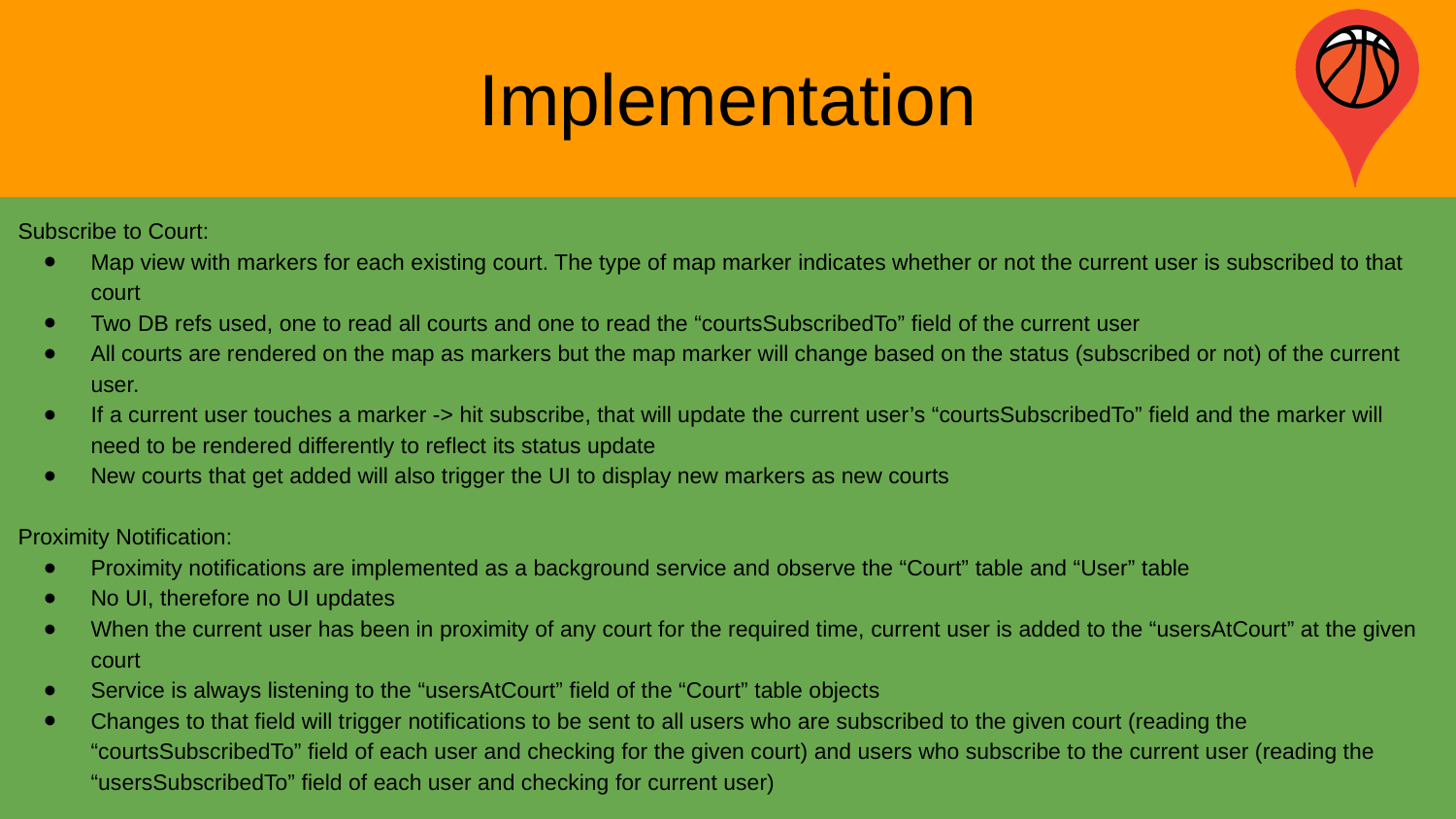

# Implementation
Subscribe to Court:
Map view with markers for each existing court. The type of map marker indicates whether or not the current user is subscribed to that court
Two DB refs used, one to read all courts and one to read the “courtsSubscribedTo” field of the current user
All courts are rendered on the map as markers but the map marker will change based on the status (subscribed or not) of the current user.
If a current user touches a marker -> hit subscribe, that will update the current user’s “courtsSubscribedTo” field and the marker will need to be rendered differently to reflect its status update
New courts that get added will also trigger the UI to display new markers as new courts

Proximity Notification:
Proximity notifications are implemented as a background service and observe the “Court” table and “User” table
No UI, therefore no UI updates
When the current user has been in proximity of any court for the required time, current user is added to the “usersAtCourt” at the given court
Service is always listening to the “usersAtCourt” field of the “Court” table objects
Changes to that field will trigger notifications to be sent to all users who are subscribed to the given court (reading the “courtsSubscribedTo” field of each user and checking for the given court) and users who subscribe to the current user (reading the “usersSubscribedTo” field of each user and checking for current user)